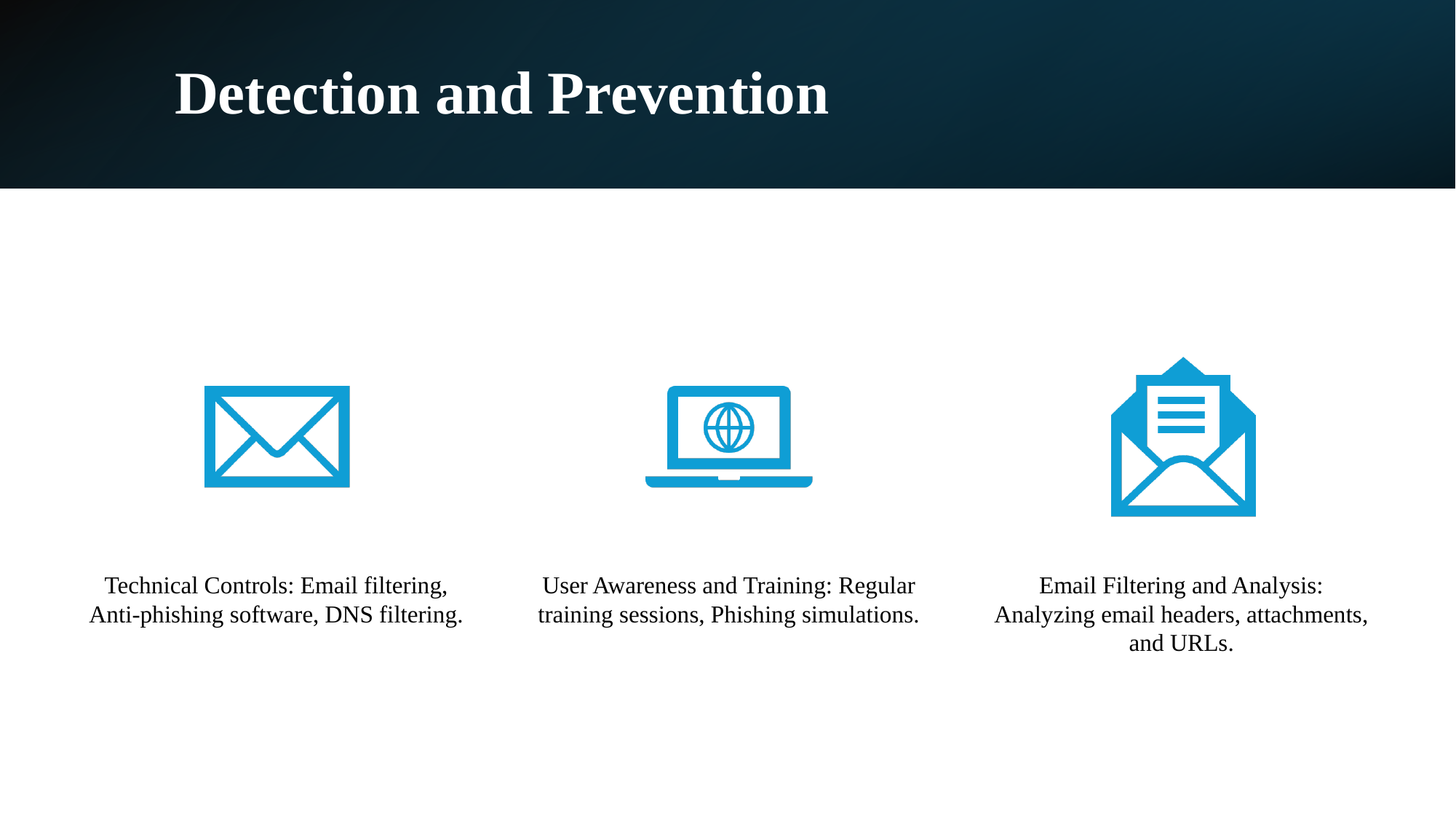

# Detection and Prevention
Technical Controls: Email filtering, Anti-phishing software, DNS filtering.
User Awareness and Training: Regular training sessions, Phishing simulations.
Email Filtering and Analysis: Analyzing email headers, attachments, and URLs.